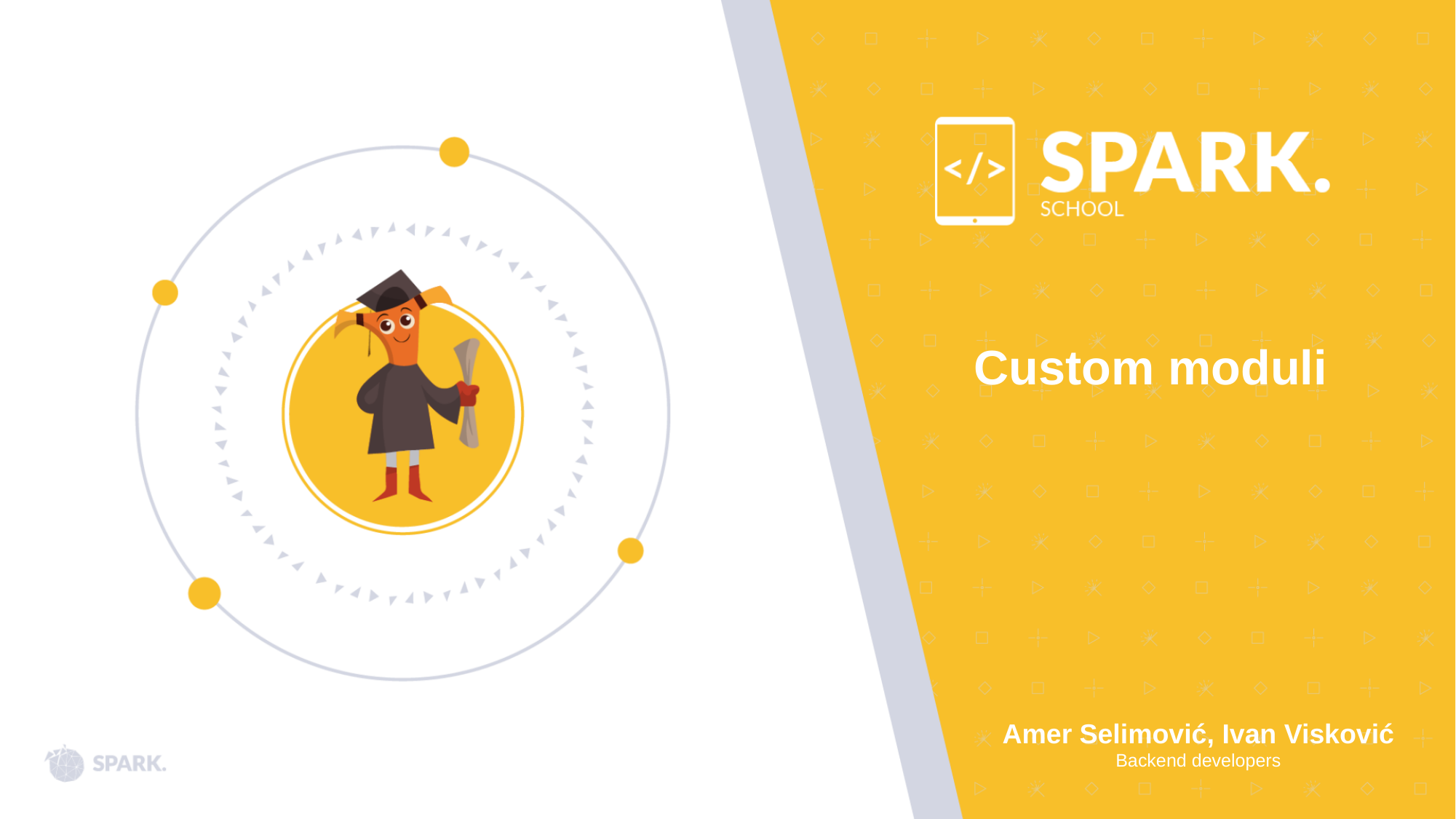

Custom moduli
Amer Selimović, Ivan Visković
Backend developers